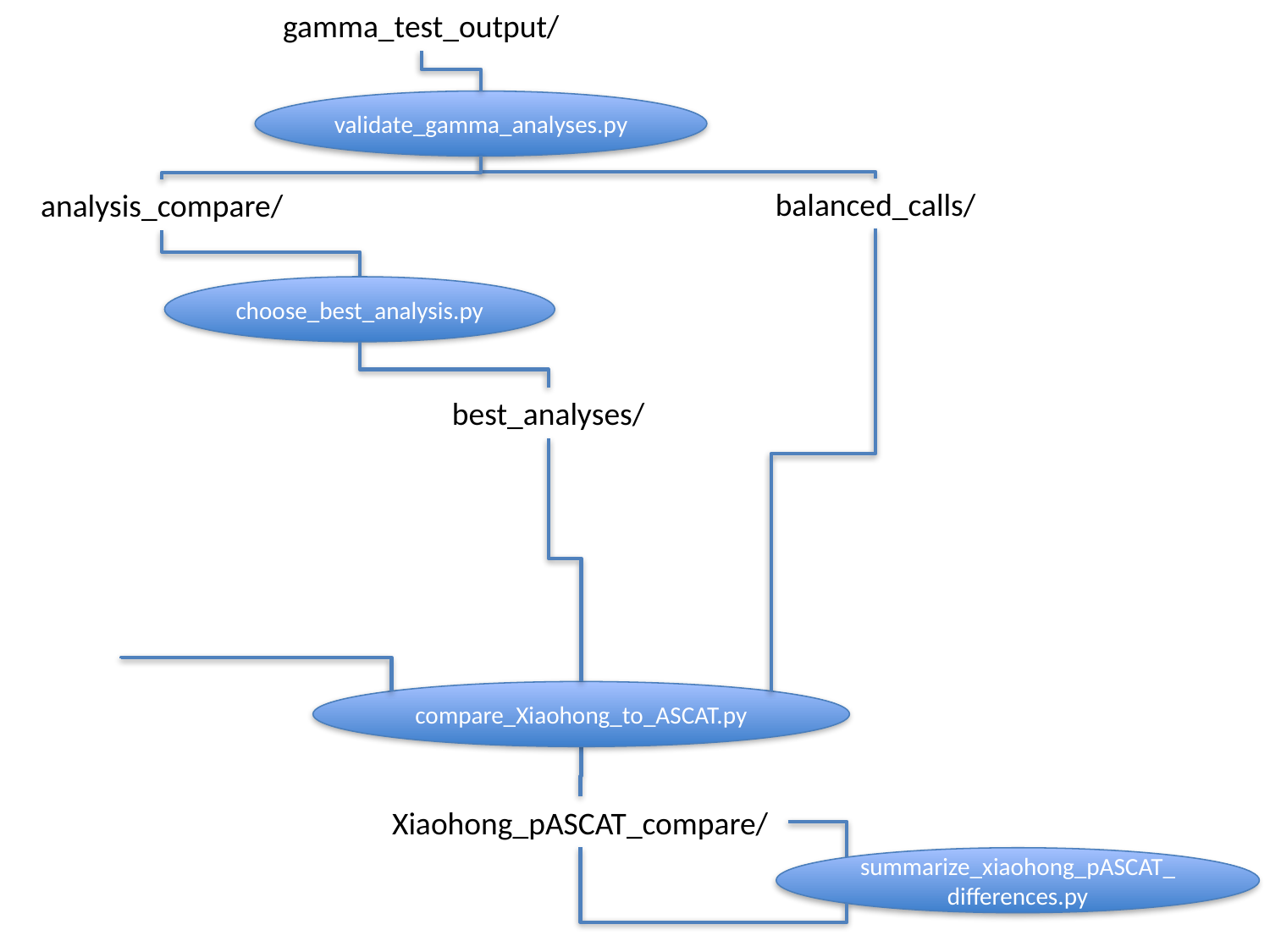

gamma_test_output/
validate_gamma_analyses.py
balanced_calls/
analysis_compare/
choose_best_analysis.py
best_analyses/
compare_Xiaohong_to_ASCAT.py
Xiaohong_pASCAT_compare/
summarize_xiaohong_pASCAT_differences.py